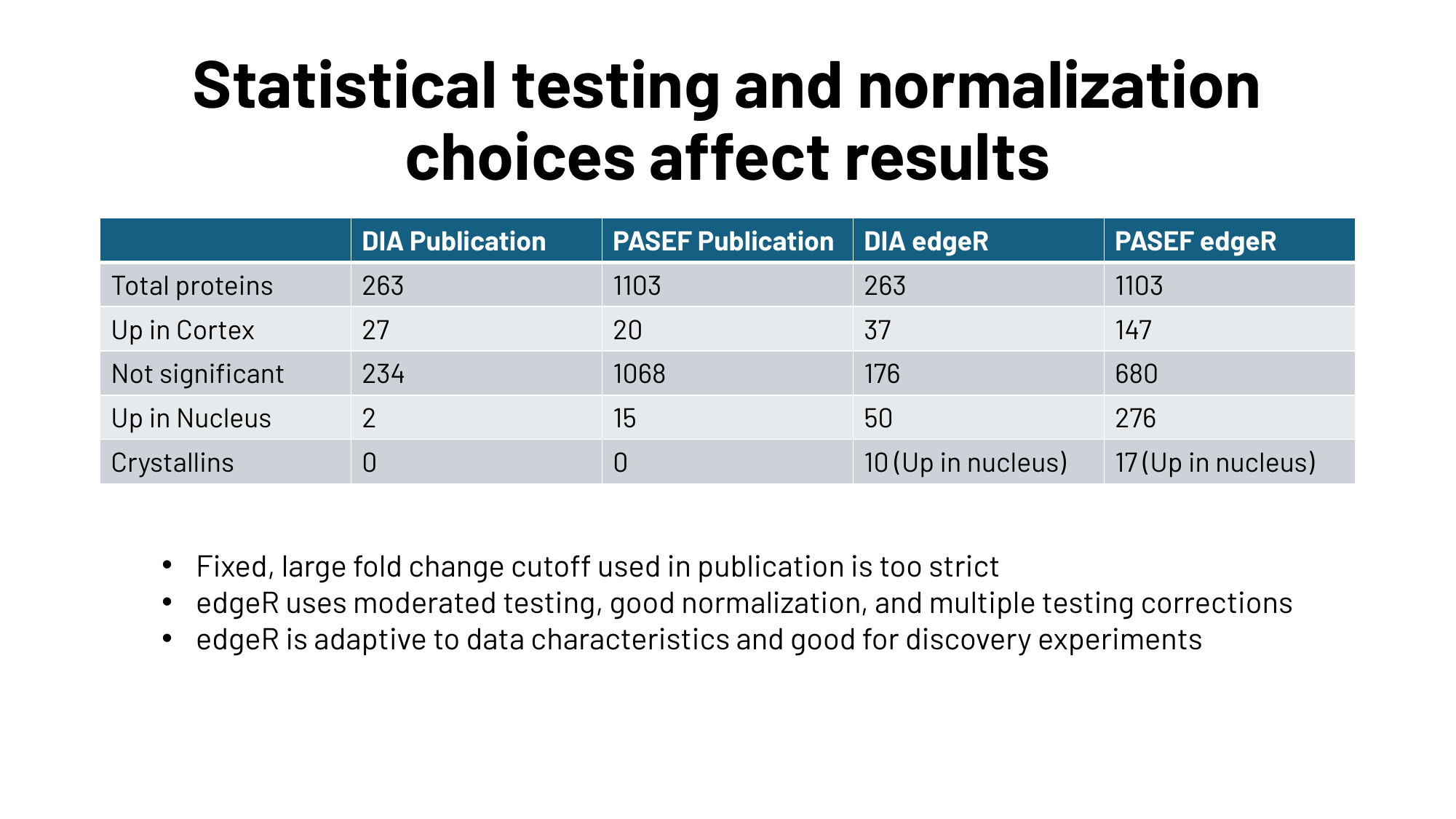

# Statistical testing and normalization choices affect results
|  | DIA Publication | PASEF Publication | DIA edgeR | PASEF edgeR |
| --- | --- | --- | --- | --- |
| Total proteins | 263 | 1103 | 263 | 1103 |
| Up in Cortex | 27 | 20 | 37 | 147 |
| Not significant | 234 | 1068 | 176 | 680 |
| Up in Nucleus | 2 | 15 | 50 | 276 |
| Crystallins | 0 | 0 | 10 (Up in nucleus) | 17 (Up in nucleus) |
Fixed, large fold change cutoff used in publication is too strict
edgeR uses moderated testing, good normalization, and multiple testing corrections
edgeR is adaptive to data characteristics and good for discovery experiments